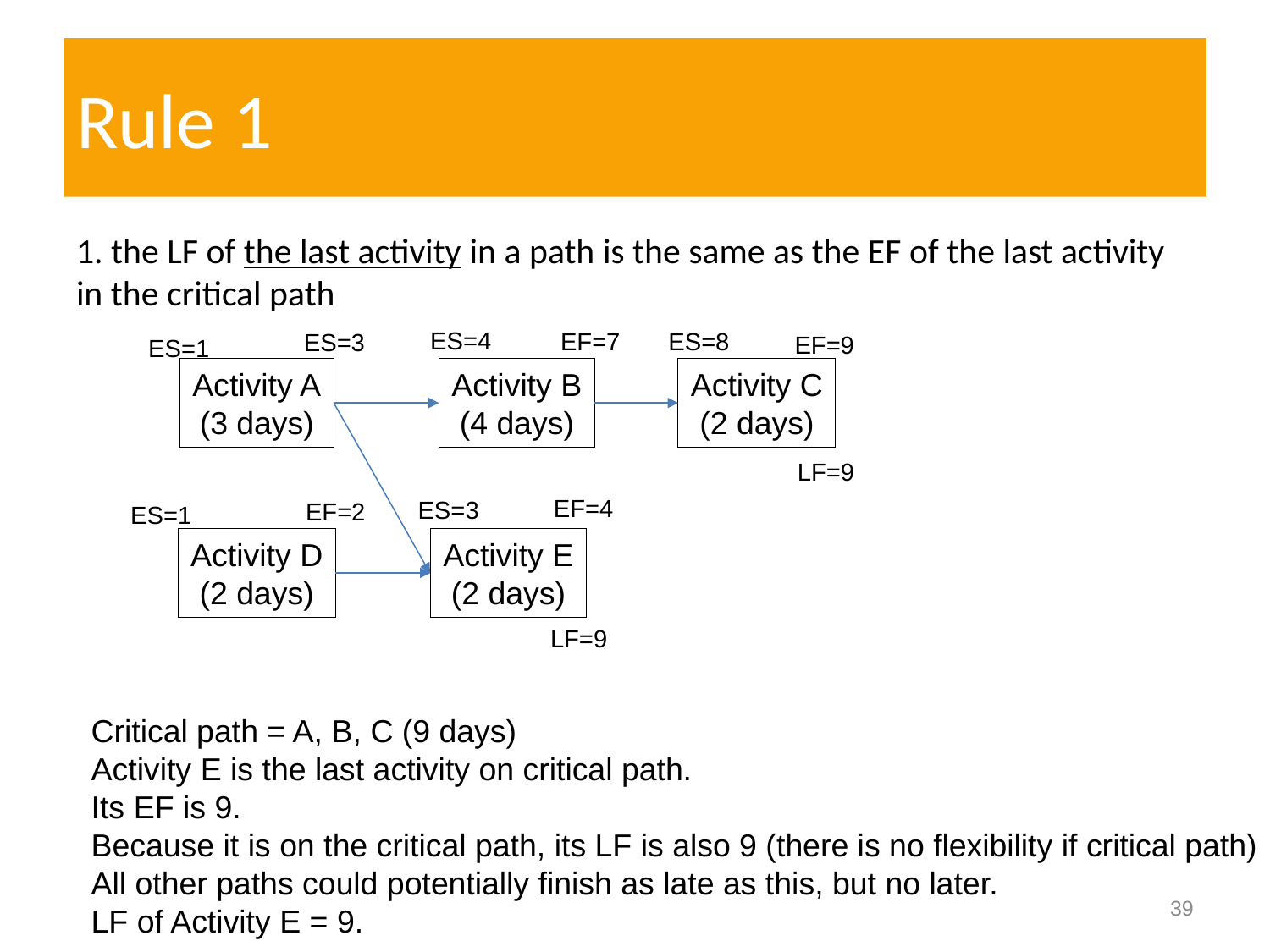

# Rule 1
1. the LF of the last activity in a path is the same as the EF of the last activity in the critical path

ES=4
ES=8
EF=7
ES=3
EF=9
ES=1
Activity A
(3 days)
Activity B
(4 days)
Activity C
(2 days)
LF=9
EF=4
ES=3
EF=2
ES=1
Activity D
(2 days)
Activity E
(2 days)
LF=9
Critical path = A, B, C (9 days)
Activity E is the last activity on critical path.
Its EF is 9.
Because it is on the critical path, its LF is also 9 (there is no flexibility if critical path)
All other paths could potentially finish as late as this, but no later.
LF of Activity E = 9.
39